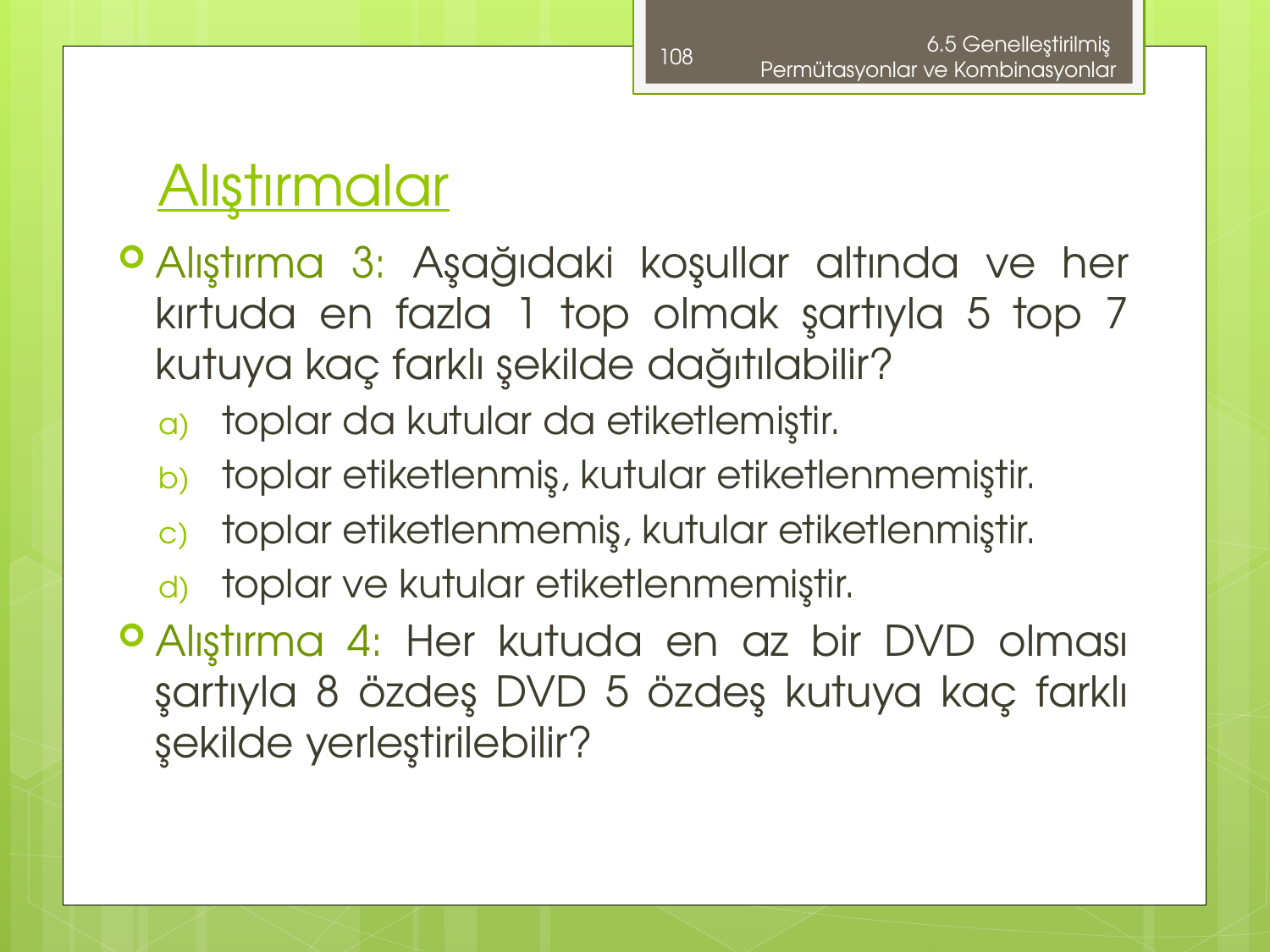

108
6.5 Genelleştirilmiş
Permütasyonlar ve Kombinasyonlar
# Alıştırmalar
Alıştırma 3: Aşağıdaki koşullar altında ve her kırtuda en fazla 1 top ol­mak şartıyla 5 top 7 kutuya kaç farklı şekilde dağıtılabilir?
toplar da kutular da etiketlemiştir.
toplar etiketlenmiş, kutular etiketlenmemiştir.
toplar etiketlenmemiş, kutular etiketlenmiştir.
toplar ve kutular etiketlenmemiştir.
Alıştırma 4: Her kutuda en az bir DVD olması şartıyla 8 özdeş DVD 5 özdeş kutuya kaç farklı şekilde yerleştirilebilir?